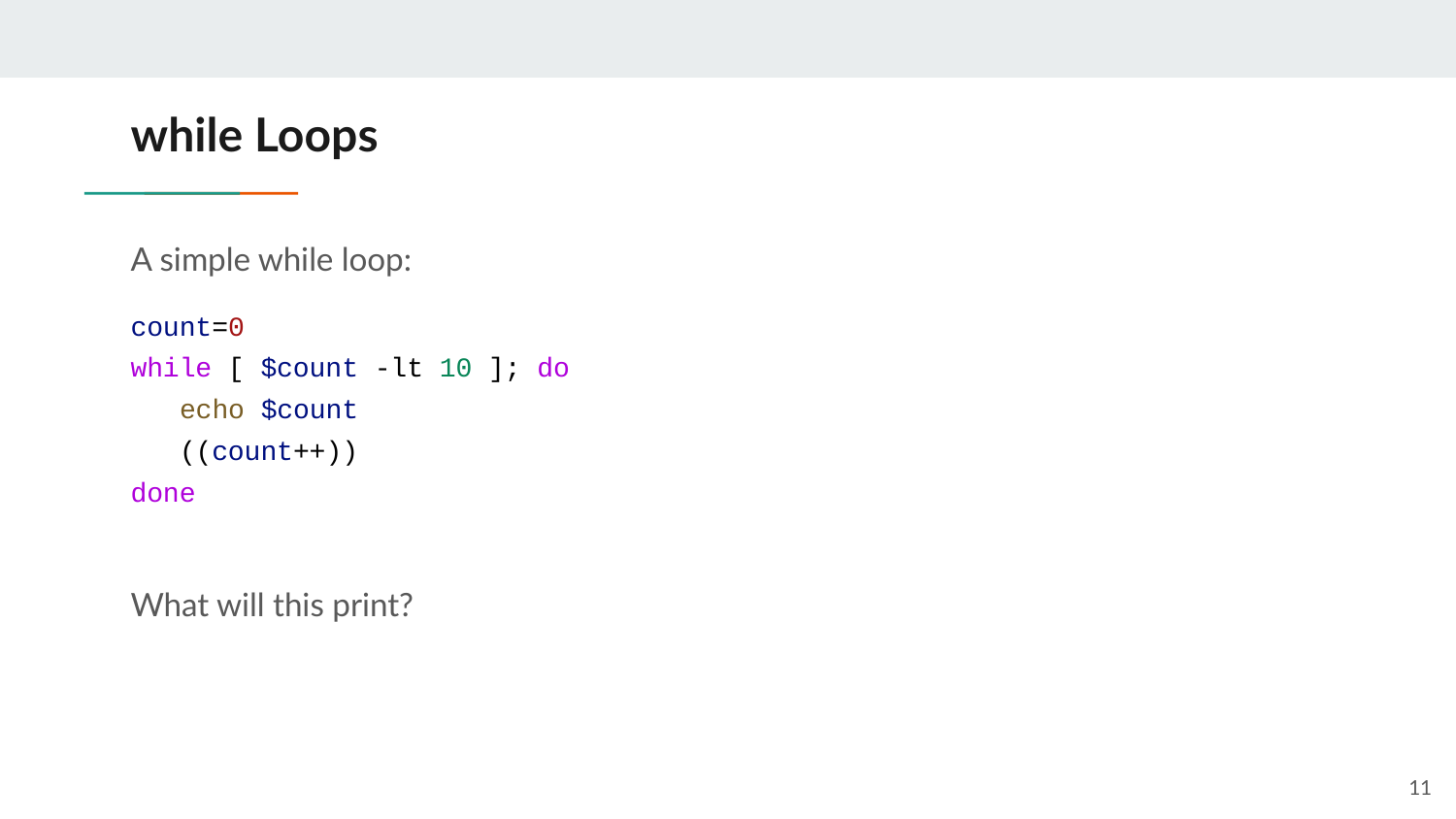

# while Loops
A simple while loop:
count=0
while [ $count -lt 10 ]; do
   echo $count
   ((count++))
done

What will this print?
11